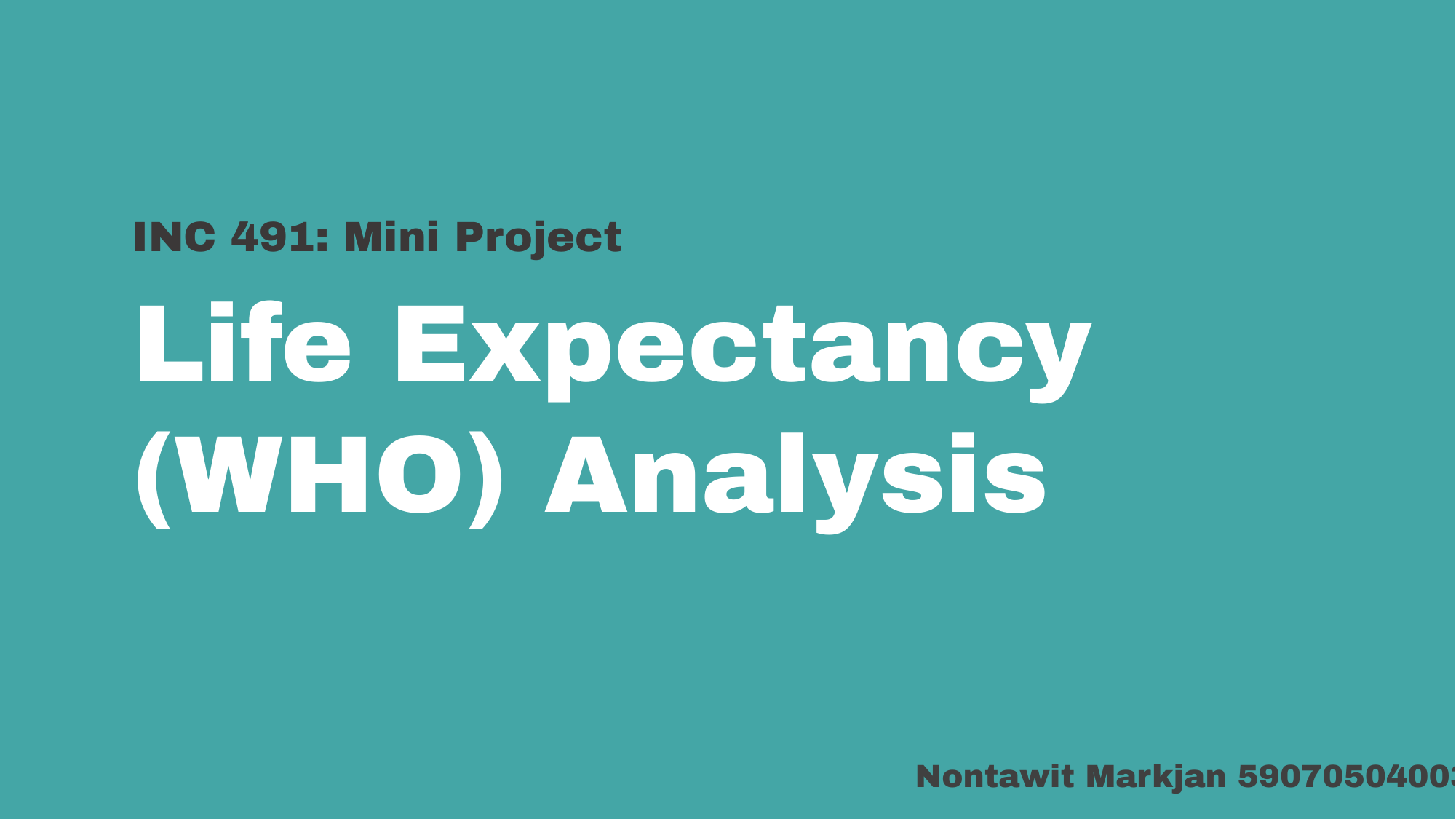

# INC 491: Mini Project
Life Expectancy
(WHO) Analysis
Nontawit Markjan 59070504003